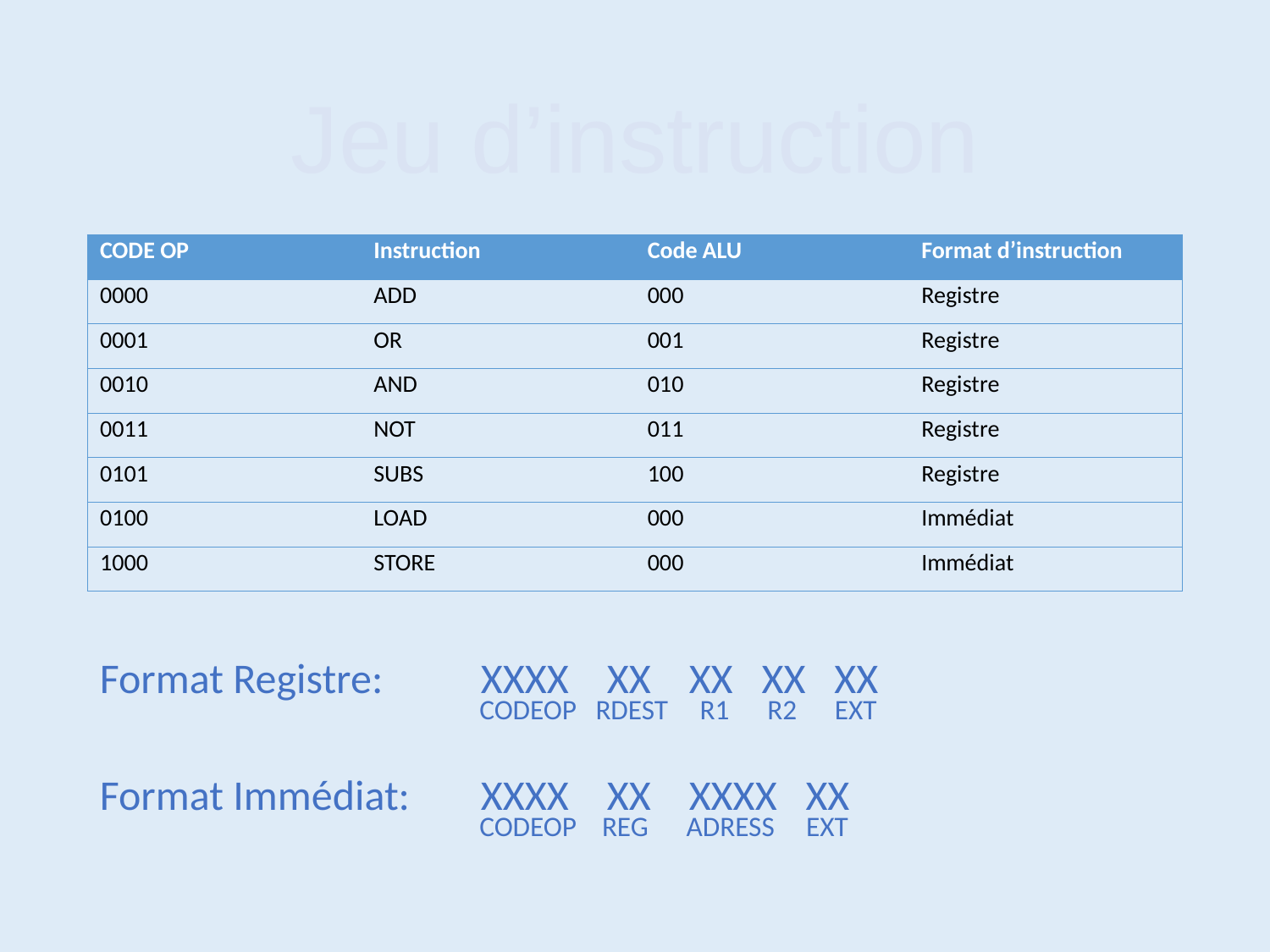

# Jeu d’instruction
| CODE OP | Instruction | Code ALU | Format d’instruction |
| --- | --- | --- | --- |
| 0000 | ADD | 000 | Registre |
| 0001 | OR | 001 | Registre |
| 0010 | AND | 010 | Registre |
| 0011 | NOT | 011 | Registre |
| 0101 | SUBS | 100 | Registre |
| 0100 | LOAD | 000 | Immédiat |
| 1000 | STORE | 000 | Immédiat |
Format Registre:	XXXX    XX    XX   XX   XX
CODEOP   RDEST     R1      R2      EXT
Format Immédiat:	XXXX    XX    XXXX   XX
CODEOP    REG      ADRESS     EXT